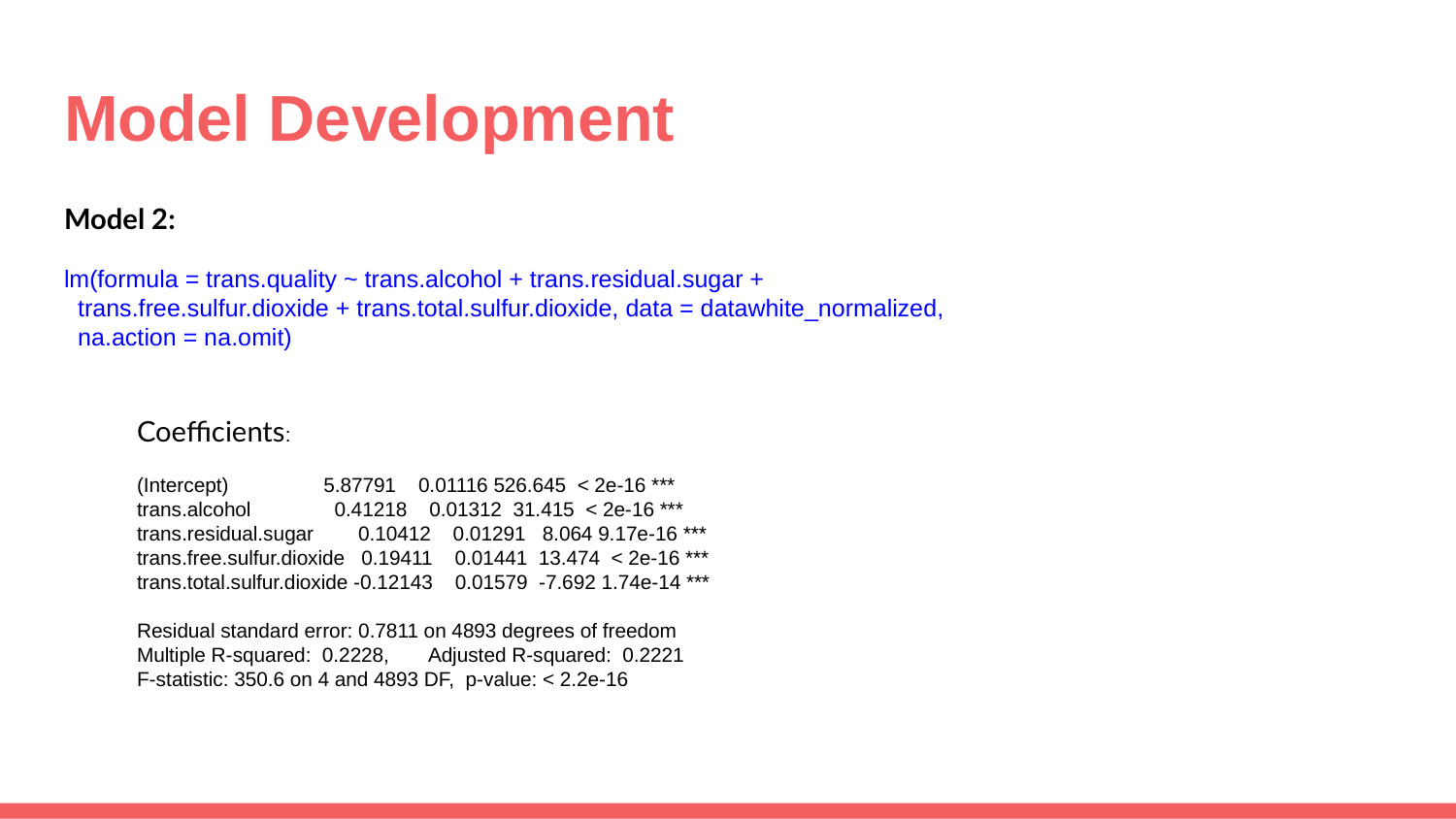

# Model Development

Model 2:

lm(formula = trans.quality ~ trans.alcohol + trans.residual.sugar +
  trans.free.sulfur.dioxide + trans.total.sulfur.dioxide, data = datawhite_normalized,
  na.action = na.omit)

Coefficients:

(Intercept)                 5.87791    0.01116 526.645  < 2e-16 ***
trans.alcohol               0.41218    0.01312  31.415  < 2e-16 ***
trans.residual.sugar        0.10412    0.01291   8.064 9.17e-16 ***
trans.free.sulfur.dioxide   0.19411    0.01441  13.474  < 2e-16 ***
trans.total.sulfur.dioxide -0.12143    0.01579  -7.692 1.74e-14 ***

Residual standard error: 0.7811 on 4893 degrees of freedom
Multiple R-squared:  0.2228,	Adjusted R-squared:  0.2221
F-statistic: 350.6 on 4 and 4893 DF,  p-value: < 2.2e-16